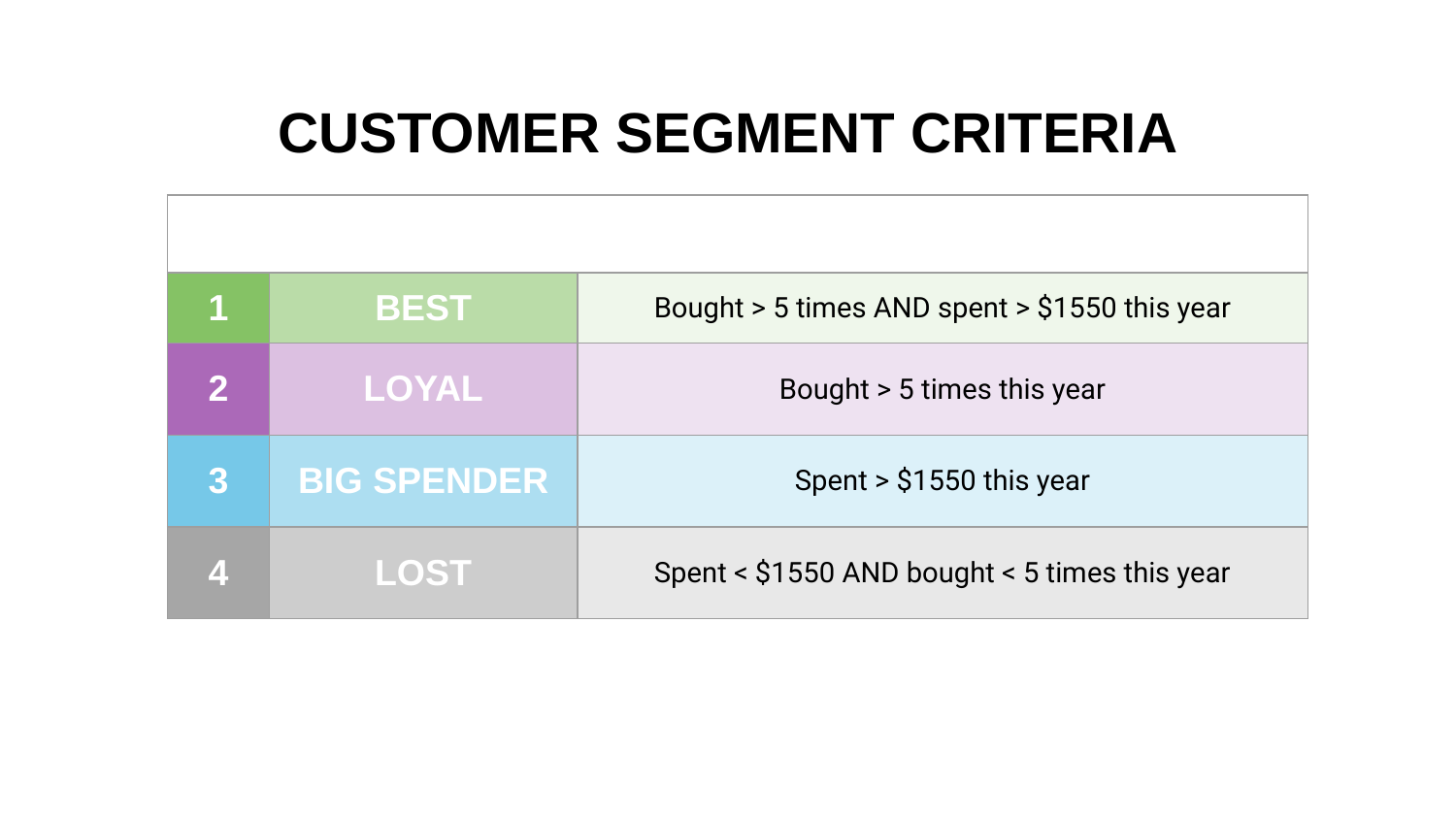

# CUSTOMER SEGMENT CRITERIA
|  |  |  |
| --- | --- | --- |
| 1 | BEST | Bought > 5 times AND spent > $1550 this year |
| 2 | LOYAL | Bought > 5 times this year |
| 3 | BIG SPENDER | Spent > $1550 this year |
| 4 | LOST | Spent < $1550 AND bought < 5 times this year |